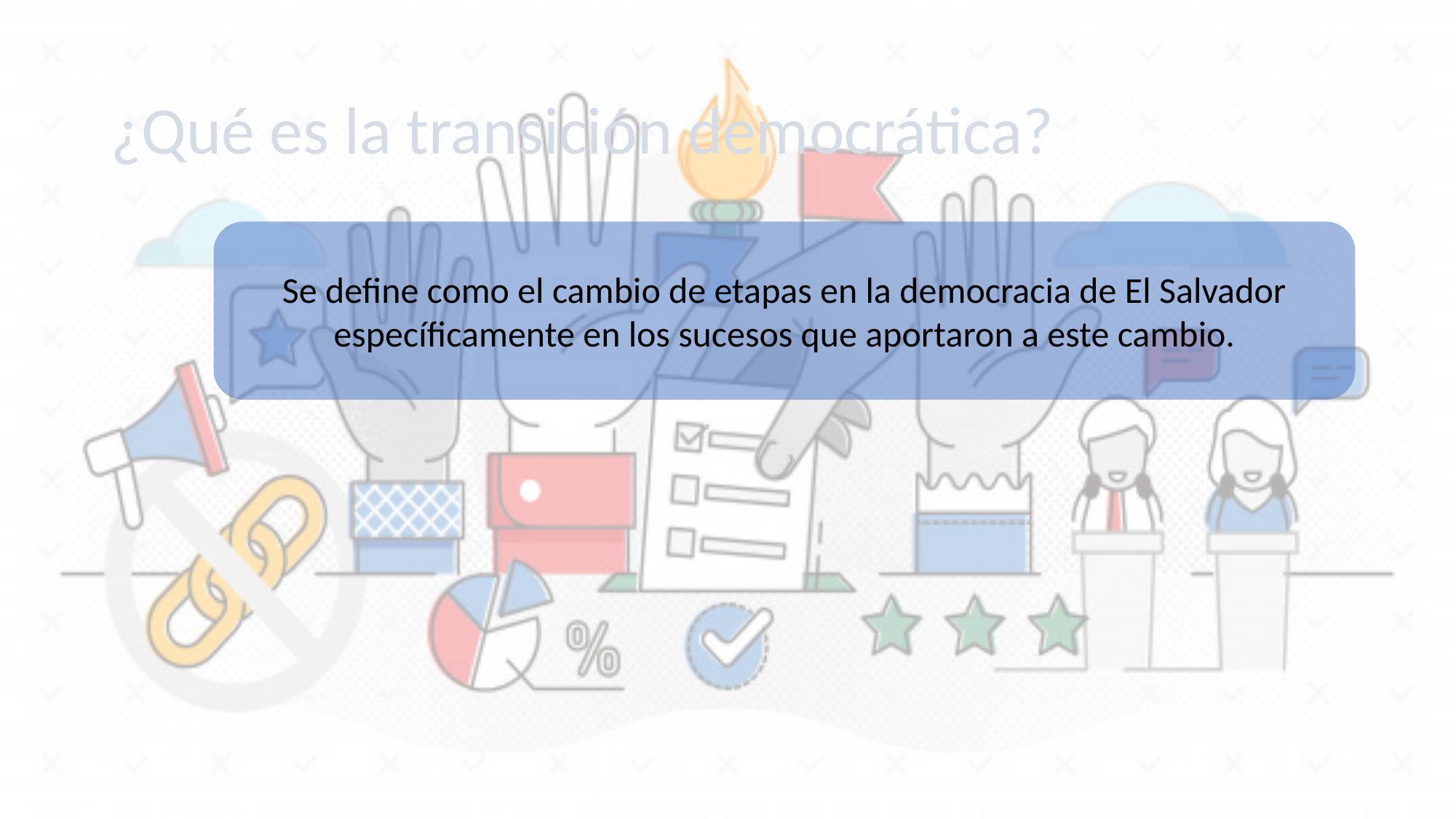

# ¿Qué es la transición democrática?
Se define como el cambio de etapas en la democracia de El Salvador específicamente en los sucesos que aportaron a este cambio.